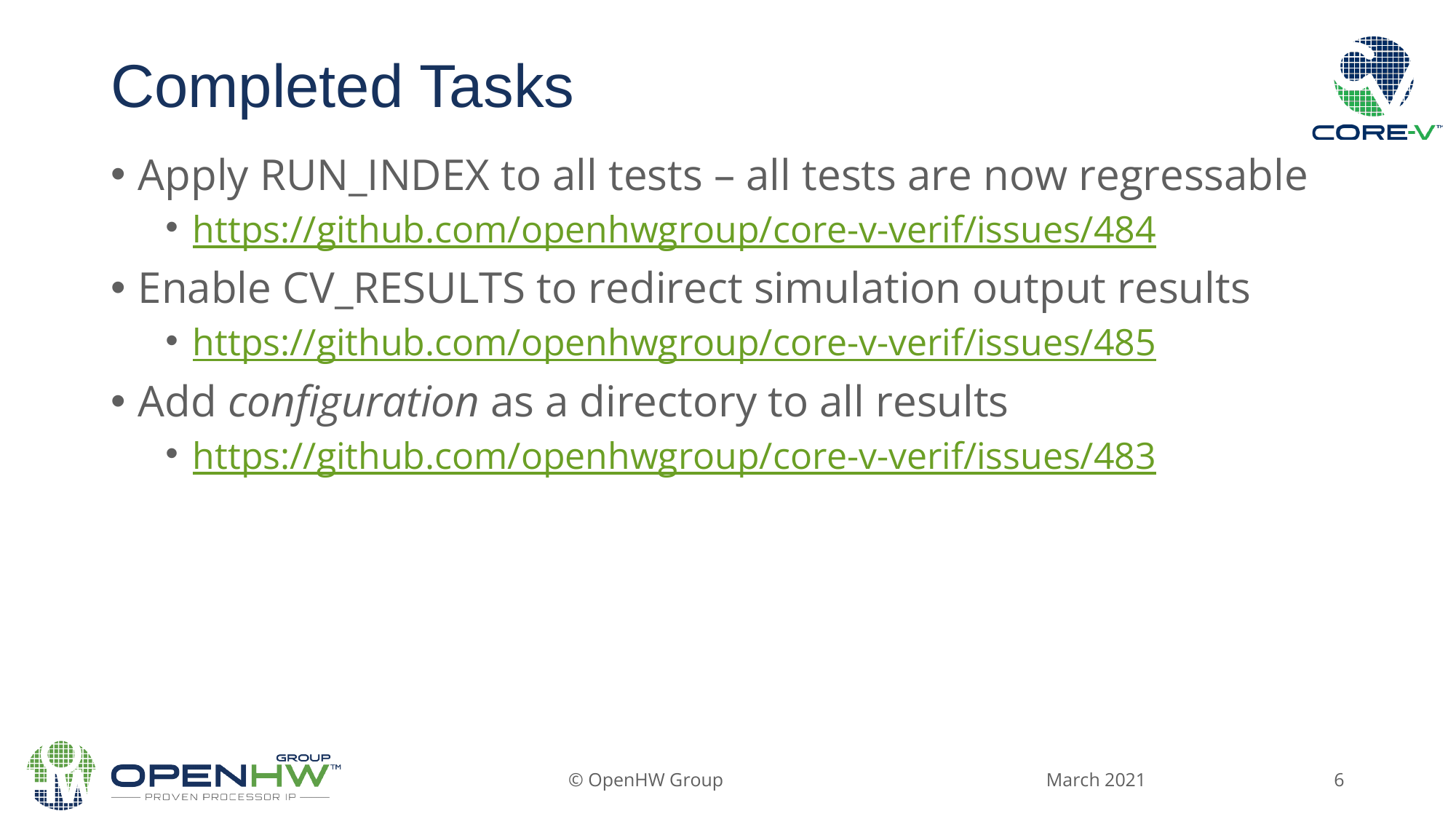

# Completed Tasks
Apply RUN_INDEX to all tests – all tests are now regressable
https://github.com/openhwgroup/core-v-verif/issues/484
Enable CV_RESULTS to redirect simulation output results
https://github.com/openhwgroup/core-v-verif/issues/485
Add configuration as a directory to all results
https://github.com/openhwgroup/core-v-verif/issues/483

March 2021
© OpenHW Group
6